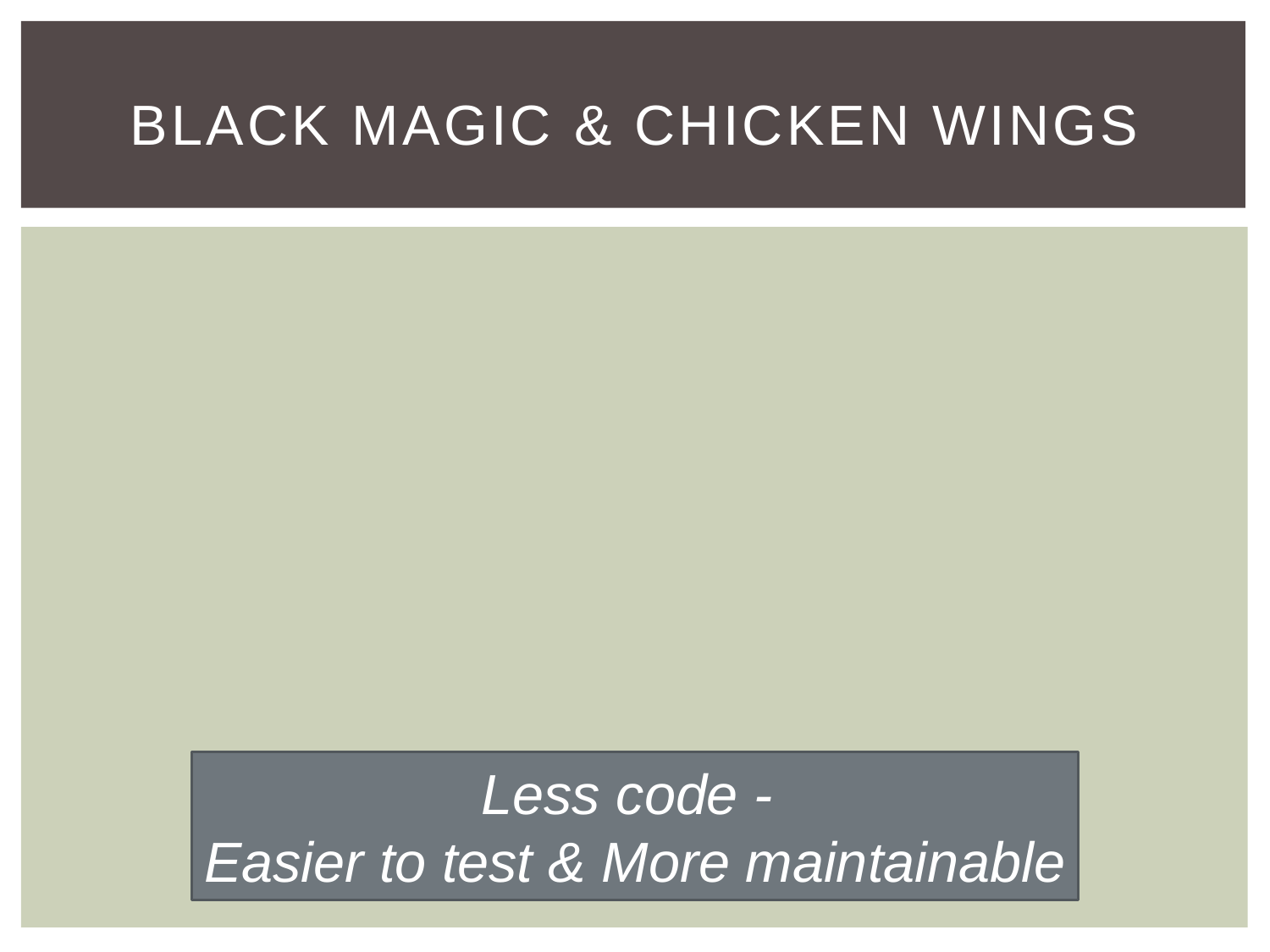

# Black magic & chicken wings

Less code -
Easier to test & More maintainable